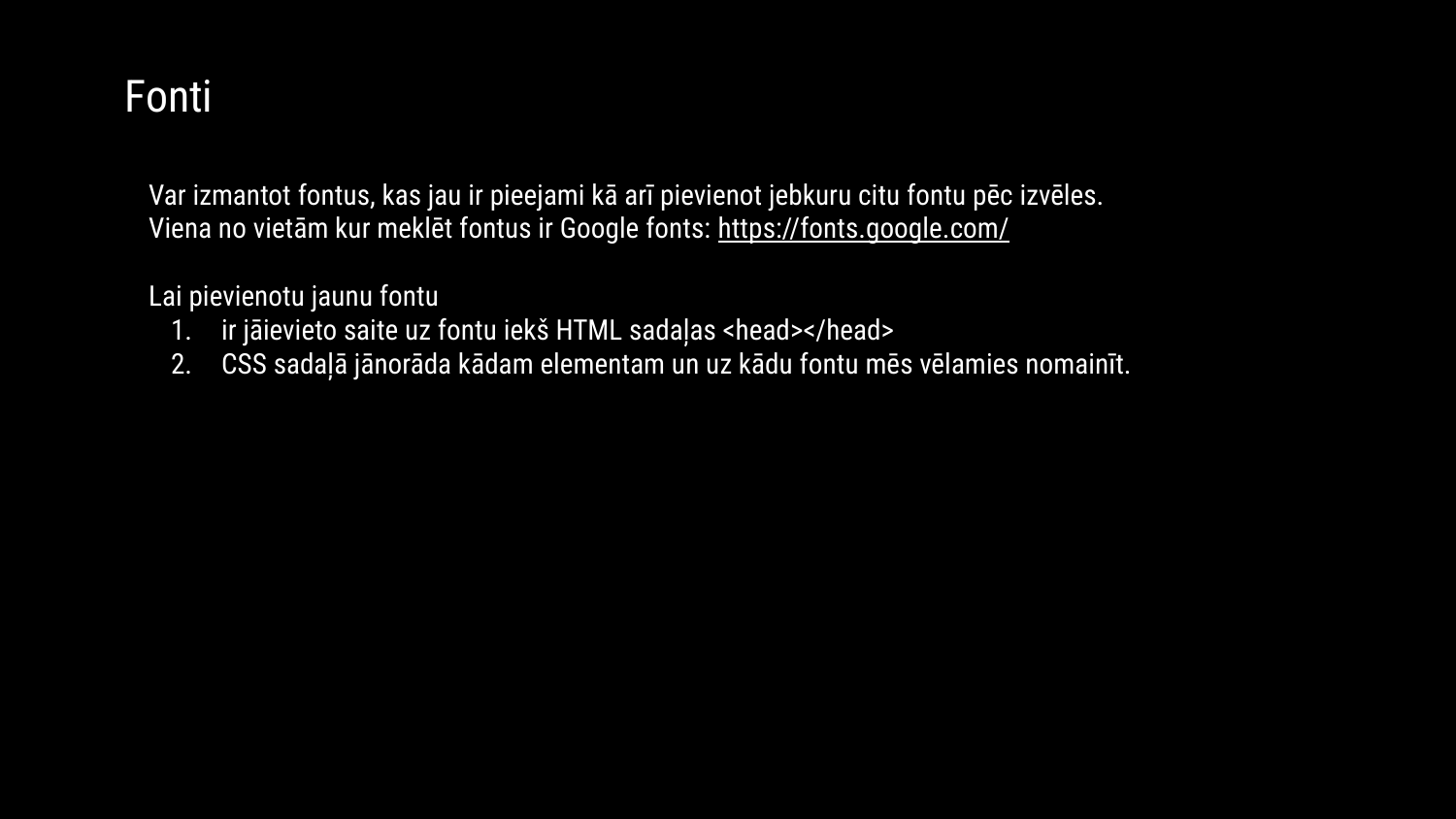

Fonti
Var izmantot fontus, kas jau ir pieejami kā arī pievienot jebkuru citu fontu pēc izvēles.
Viena no vietām kur meklēt fontus ir Google fonts: https://fonts.google.com/

Lai pievienotu jaunu fontu
ir jāievieto saite uz fontu iekš HTML sadaļas <head></head>
CSS sadaļā jānorāda kādam elementam un uz kādu fontu mēs vēlamies nomainīt.